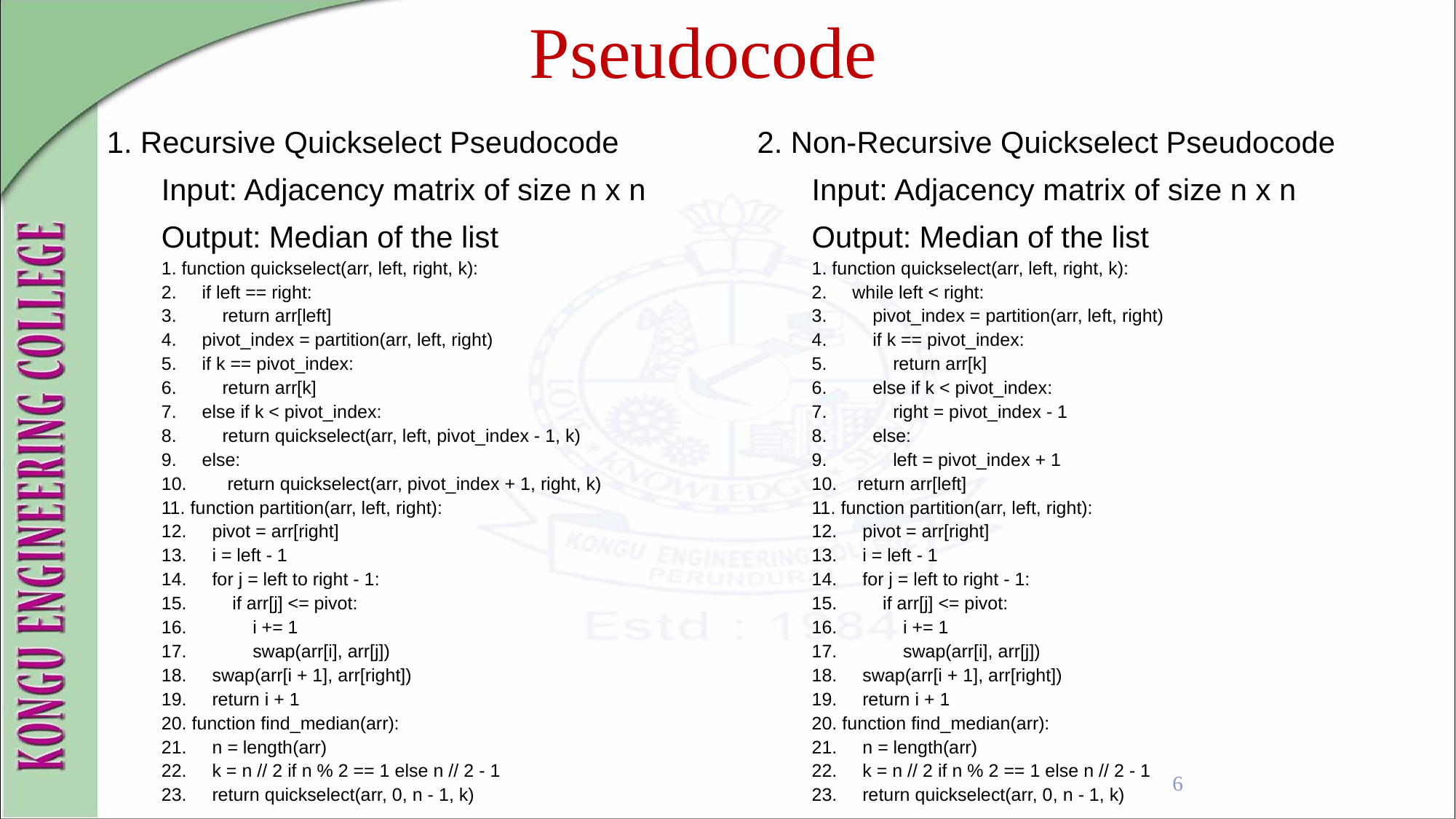

Pseudocode
1. Recursive Quickselect Pseudocode
Input: Adjacency matrix of size n x n
Output: Median of the list
1. function quickselect(arr, left, right, k):
2.     if left == right:
3.         return arr[left]
4.     pivot_index = partition(arr, left, right)
5.     if k == pivot_index:
6.         return arr[k]
7.     else if k < pivot_index:
8.         return quickselect(arr, left, pivot_index - 1, k)
9.     else:
10.        return quickselect(arr, pivot_index + 1, right, k)
11. function partition(arr, left, right):
12.     pivot = arr[right]
13.     i = left - 1
14.     for j = left to right - 1:
15.         if arr[j] <= pivot:
16.             i += 1
17.             swap(arr[i], arr[j])
18.     swap(arr[i + 1], arr[right])
19.     return i + 1
20. function find_median(arr):
21.     n = length(arr)
22.     k = n // 2 if n % 2 == 1 else n // 2 - 1
23.     return quickselect(arr, 0, n - 1, k)

2. Non-Recursive Quickselect Pseudocode
Input: Adjacency matrix of size n x n
Output: Median of the list
1. function quickselect(arr, left, right, k):
2.     while left < right:
3.         pivot_index = partition(arr, left, right)
4.         if k == pivot_index:
5.             return arr[k]
6.         else if k < pivot_index:
7.             right = pivot_index - 1
8.         else:
9.             left = pivot_index + 1
10.    return arr[left]
11. function partition(arr, left, right):
12.     pivot = arr[right]
13.     i = left - 1
14.     for j = left to right - 1:
15.         if arr[j] <= pivot:
16.             i += 1
17.             swap(arr[i], arr[j])
18.     swap(arr[i + 1], arr[right])
19.     return i + 1
20. function find_median(arr):
21.     n = length(arr)
22.     k = n // 2 if n % 2 == 1 else n // 2 - 1
23.     return quickselect(arr, 0, n - 1, k)

6